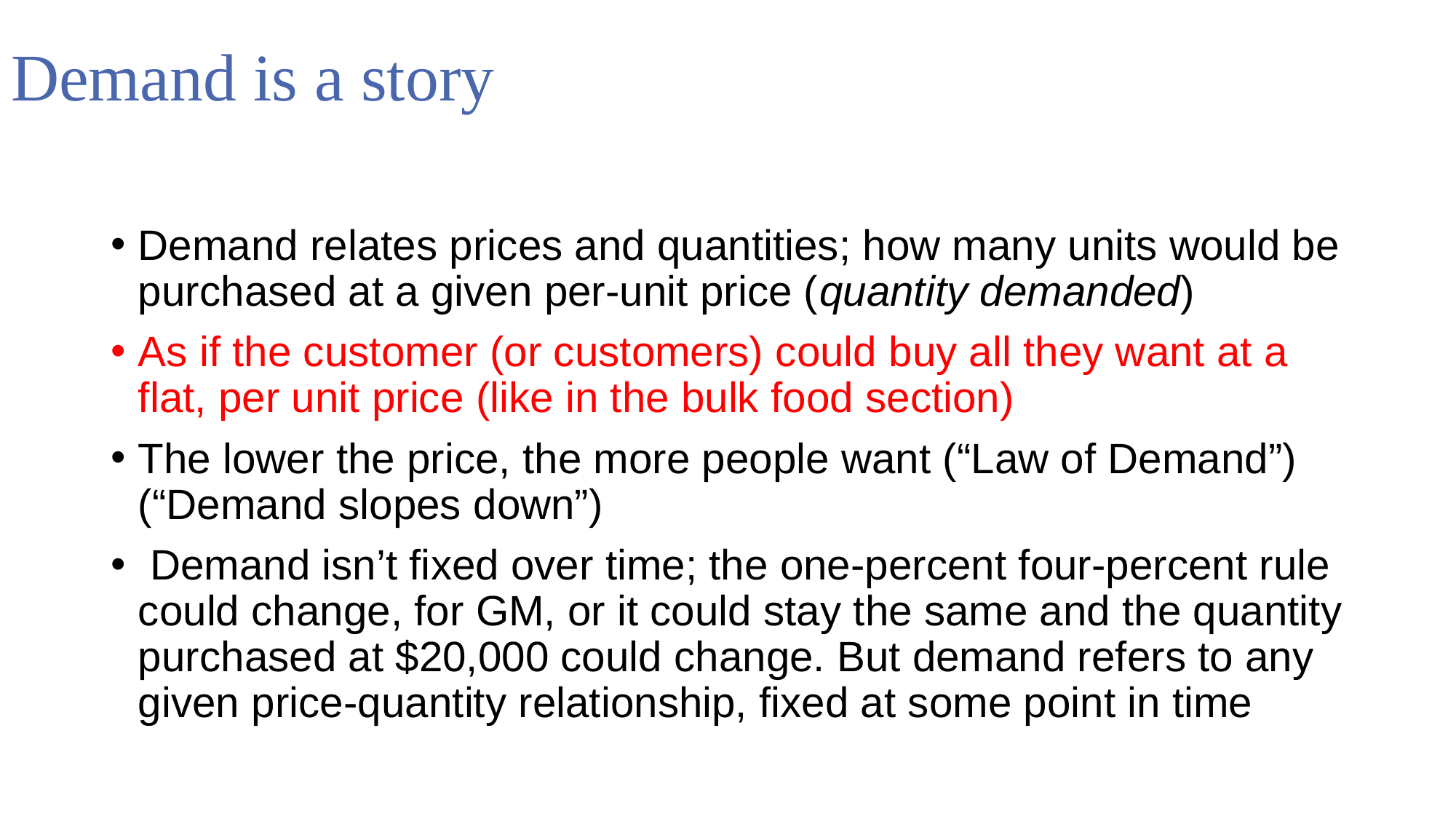

# Demand is a story
Demand relates prices and quantities; how many units would be purchased at a given per-unit price (quantity demanded)
As if the customer (or customers) could buy all they want at a flat, per unit price (like in the bulk food section)
The lower the price, the more people want (“Law of Demand”) (“Demand slopes down”)
 Demand isn’t fixed over time; the one-percent four-percent rule could change, for GM, or it could stay the same and the quantity purchased at $20,000 could change. But demand refers to any given price-quantity relationship, fixed at some point in time